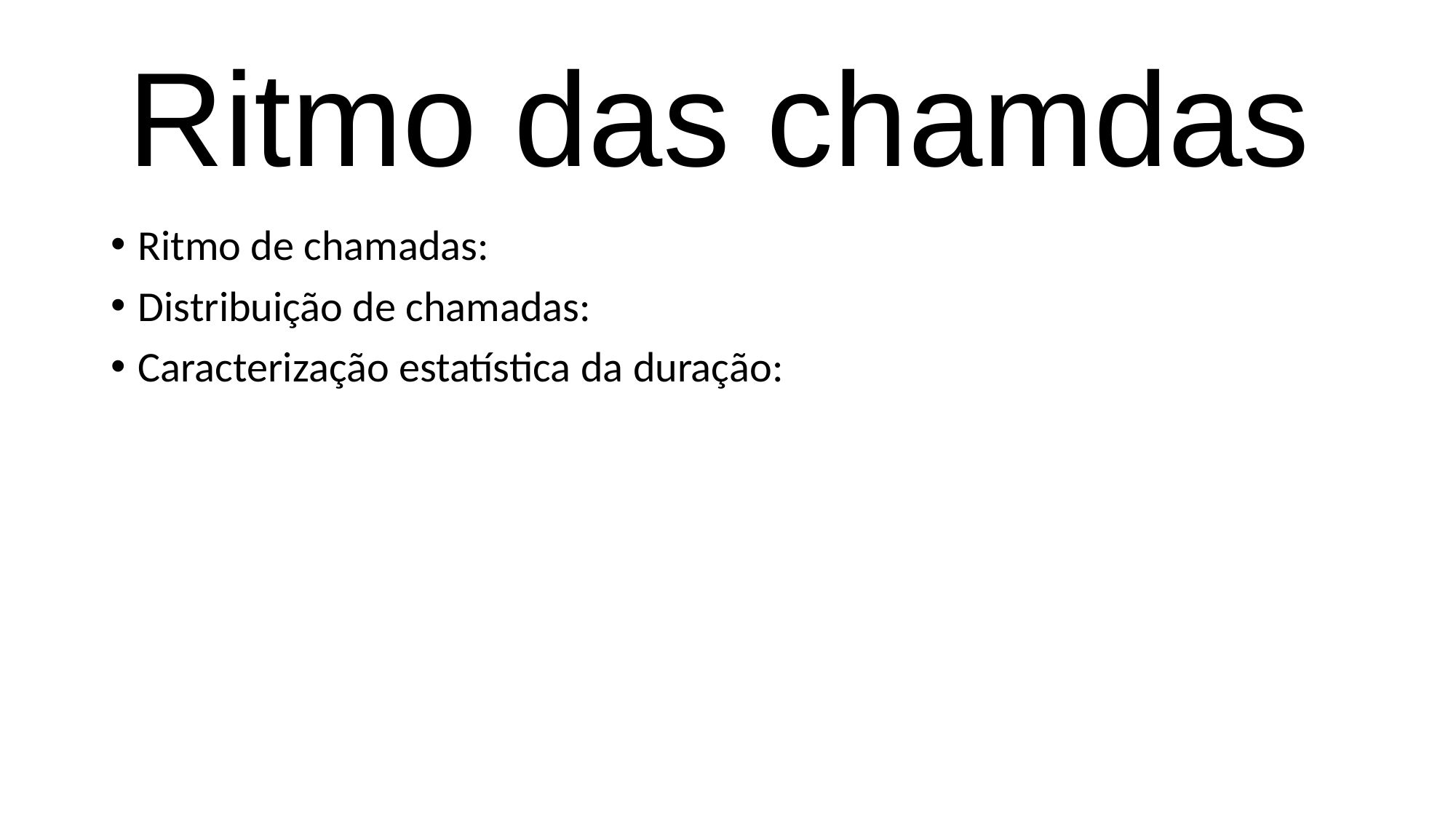

# Ritmo das chamdas
Ritmo de chamadas:
Distribuição de chamadas:
Caracterização estatística da duração: